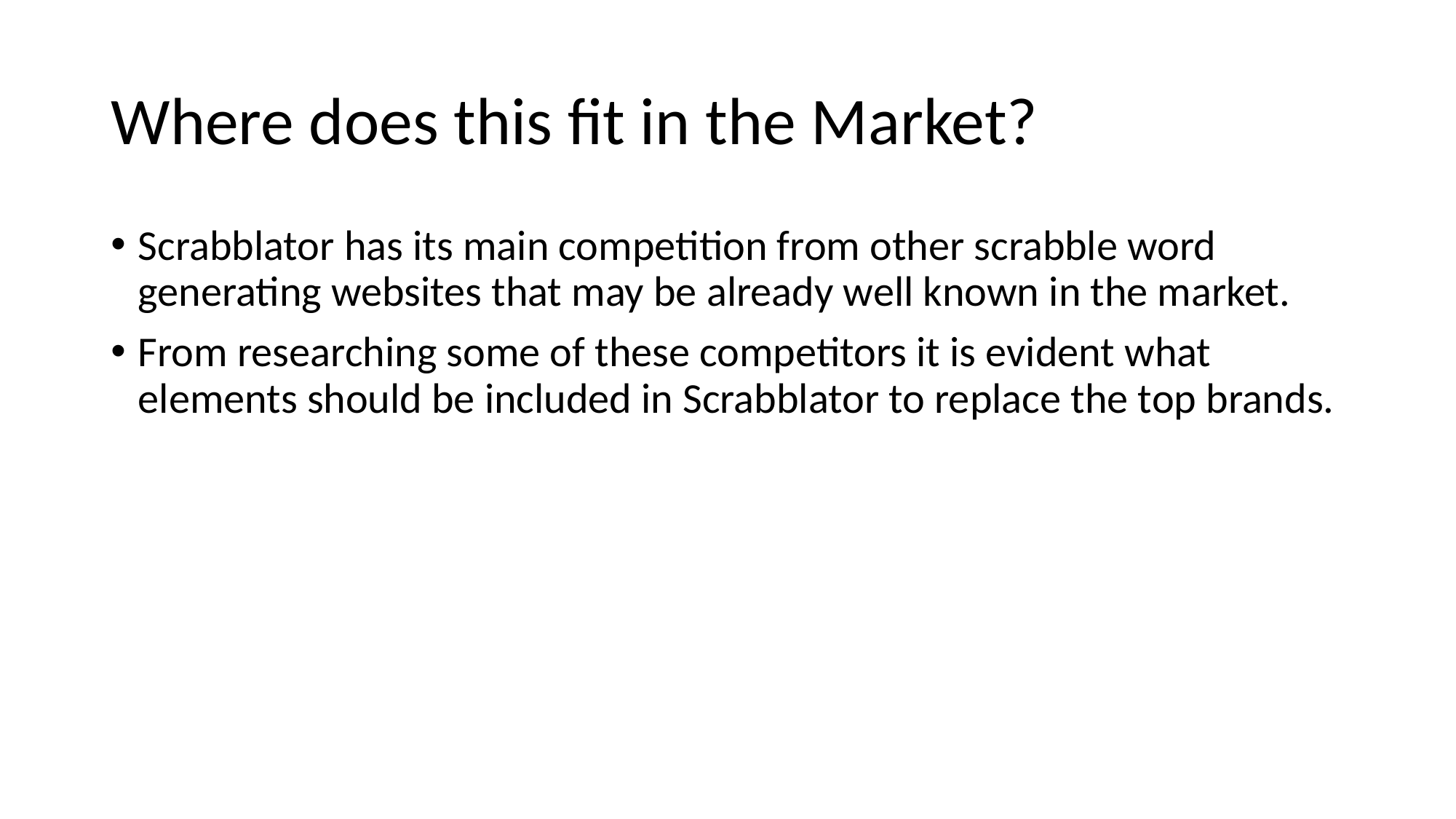

# Where does this fit in the Market?
Scrabblator has its main competition from other scrabble word generating websites that may be already well known in the market.
From researching some of these competitors it is evident what elements should be included in Scrabblator to replace the top brands.